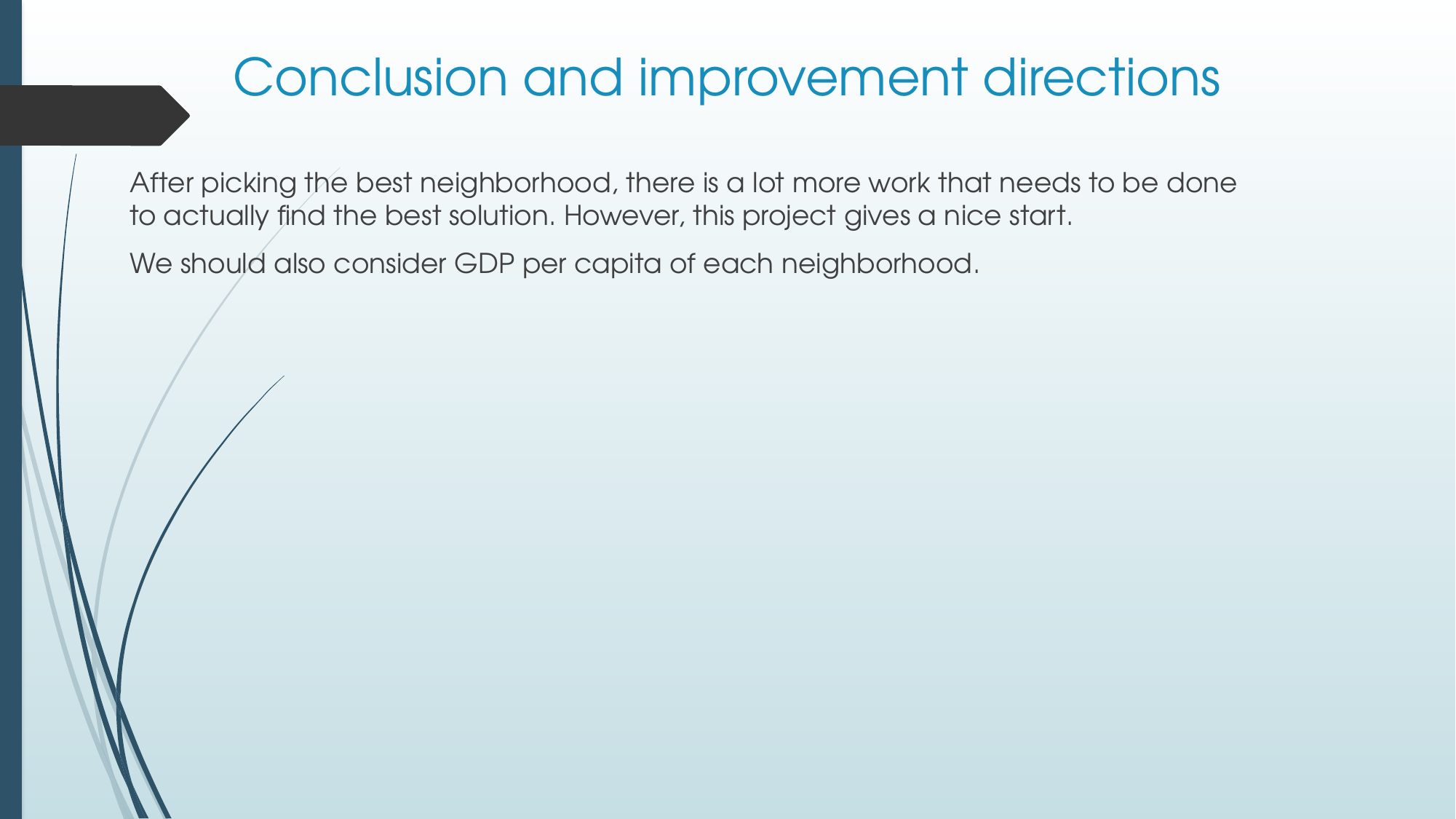

# Conclusion and improvement directions
After picking the best neighborhood, there is a lot more work that needs to be done to actually find the best solution. However, this project gives a nice start.
We should also consider GDP per capita of each neighborhood.